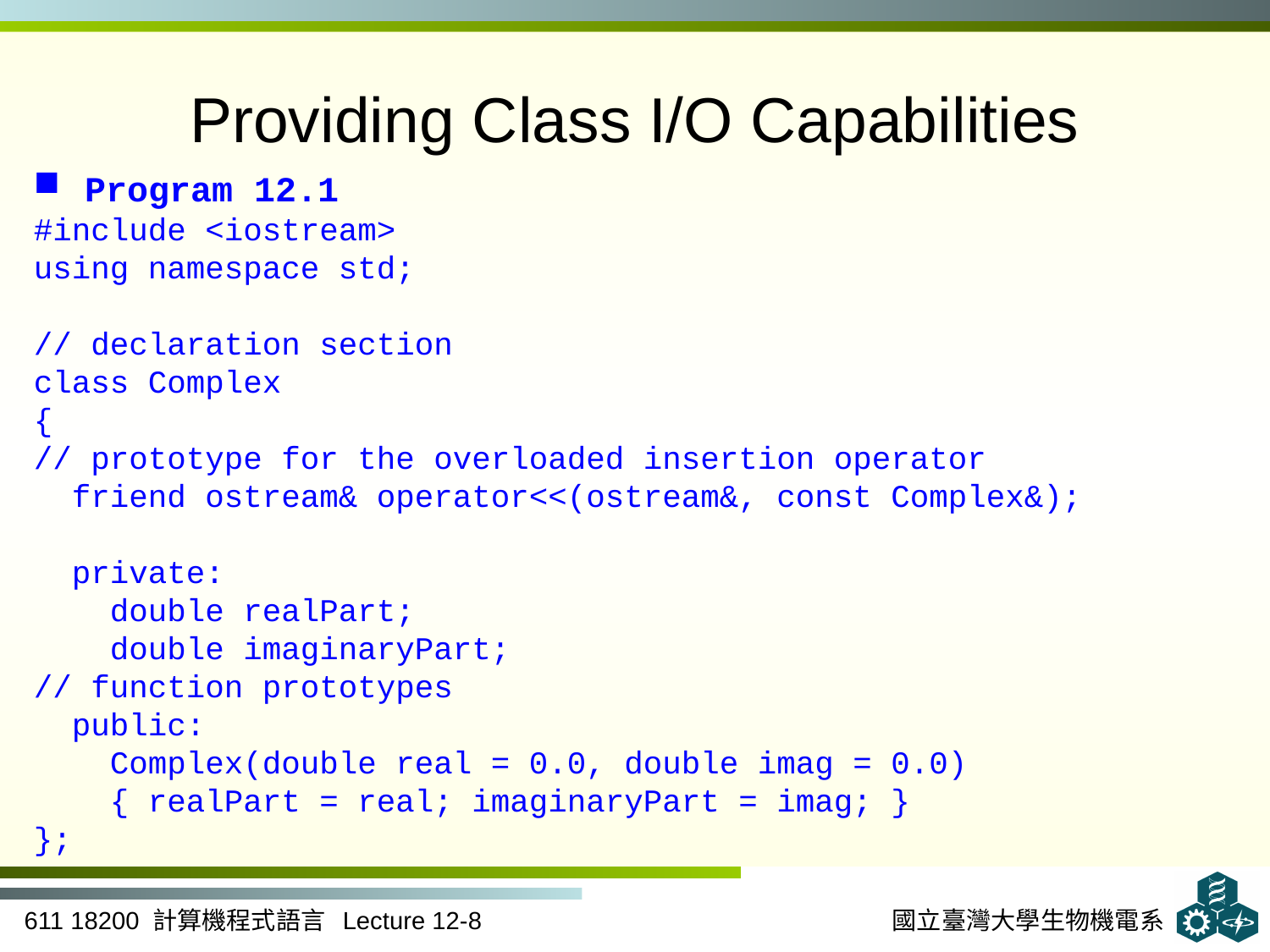

# Providing Class I/O Capabilities
 Program 12.1
#include <iostream>
using namespace std;

// declaration section
class Complex
{
// prototype for the overloaded insertion operator
  friend ostream& operator<<(ostream&, const Complex&);

  private:
    double realPart;
    double imaginaryPart;
// function prototypes
  public:
    Complex(double real = 0.0, double imag = 0.0)
	    { realPart = real; imaginaryPart = imag; }
};